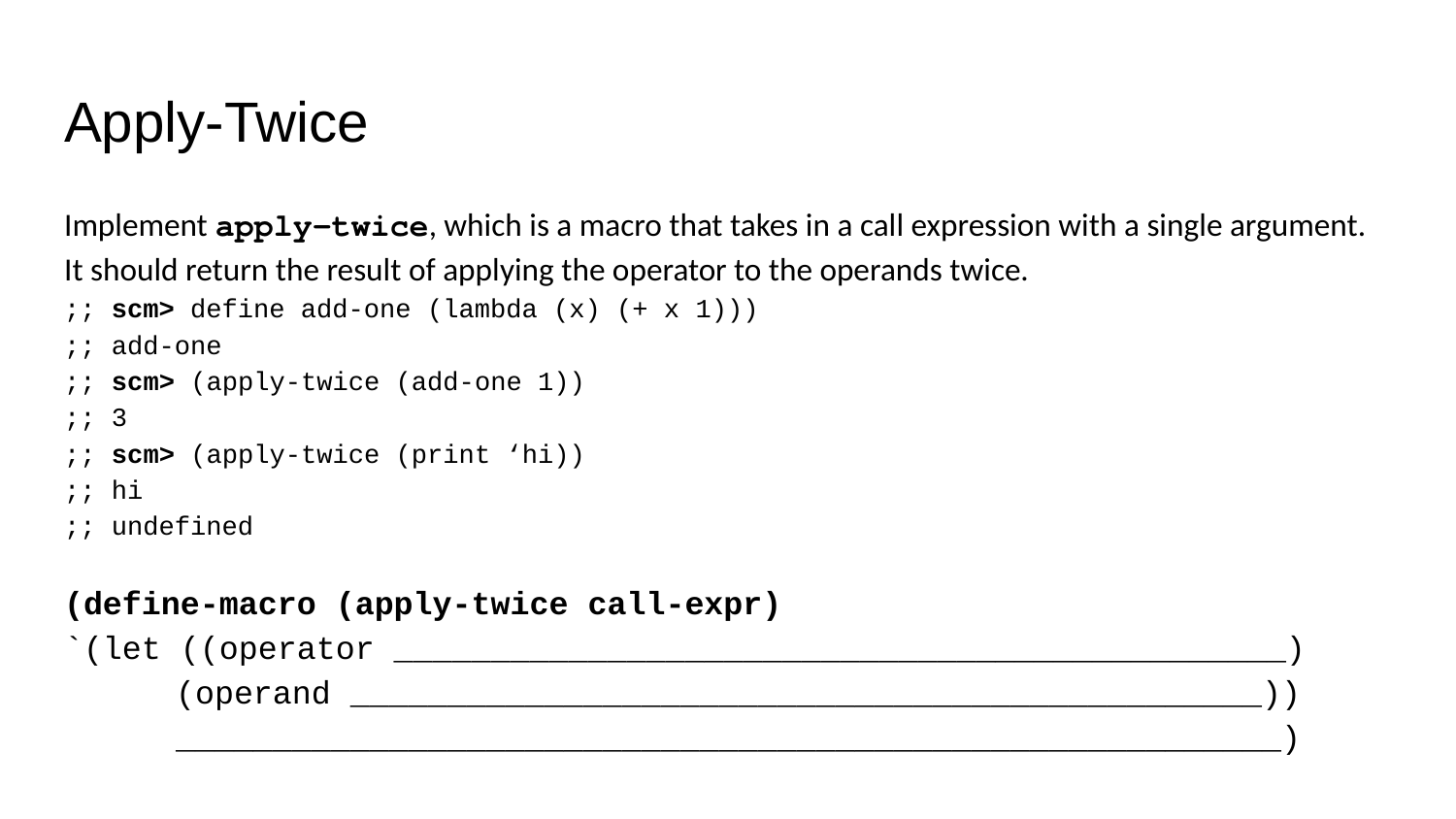

# Apply-Twice
Implement apply-twice, which is a macro that takes in a call expression with a single argument. It should return the result of applying the operator to the operands twice.
;; scm> define add-one (lambda (x) (+ x 1)))
;; add-one
;; scm> (apply-twice (add-one 1))
;; 3
;; scm> (apply-twice (print ‘hi))
;; hi
;; undefined

(define-macro (apply-twice call-expr)
`(let ((operator ______________________________________________)
  (operand _______________________________________________))
  _________________________________________________________)